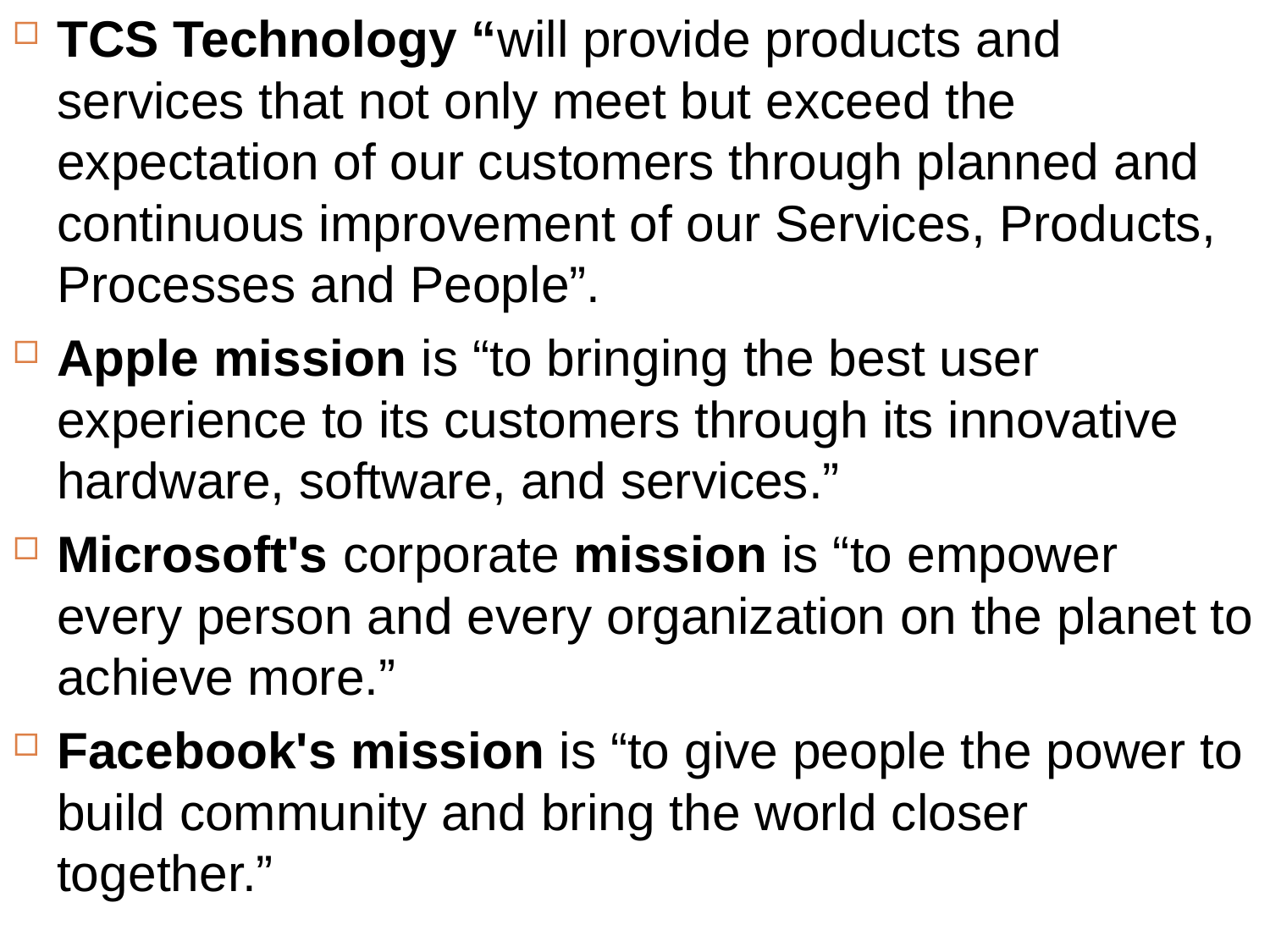

TCS Technology “will provide products and services that not only meet but exceed the expectation of our customers through planned and continuous improvement of our Services, Products, Processes and People”.
Apple mission is “to bringing the best user experience to its customers through its innovative hardware, software, and services.”
Microsoft's corporate mission is “to empower every person and every organization on the planet to achieve more.”
Facebook's mission is “to give people the power to build community and bring the world closer together.”